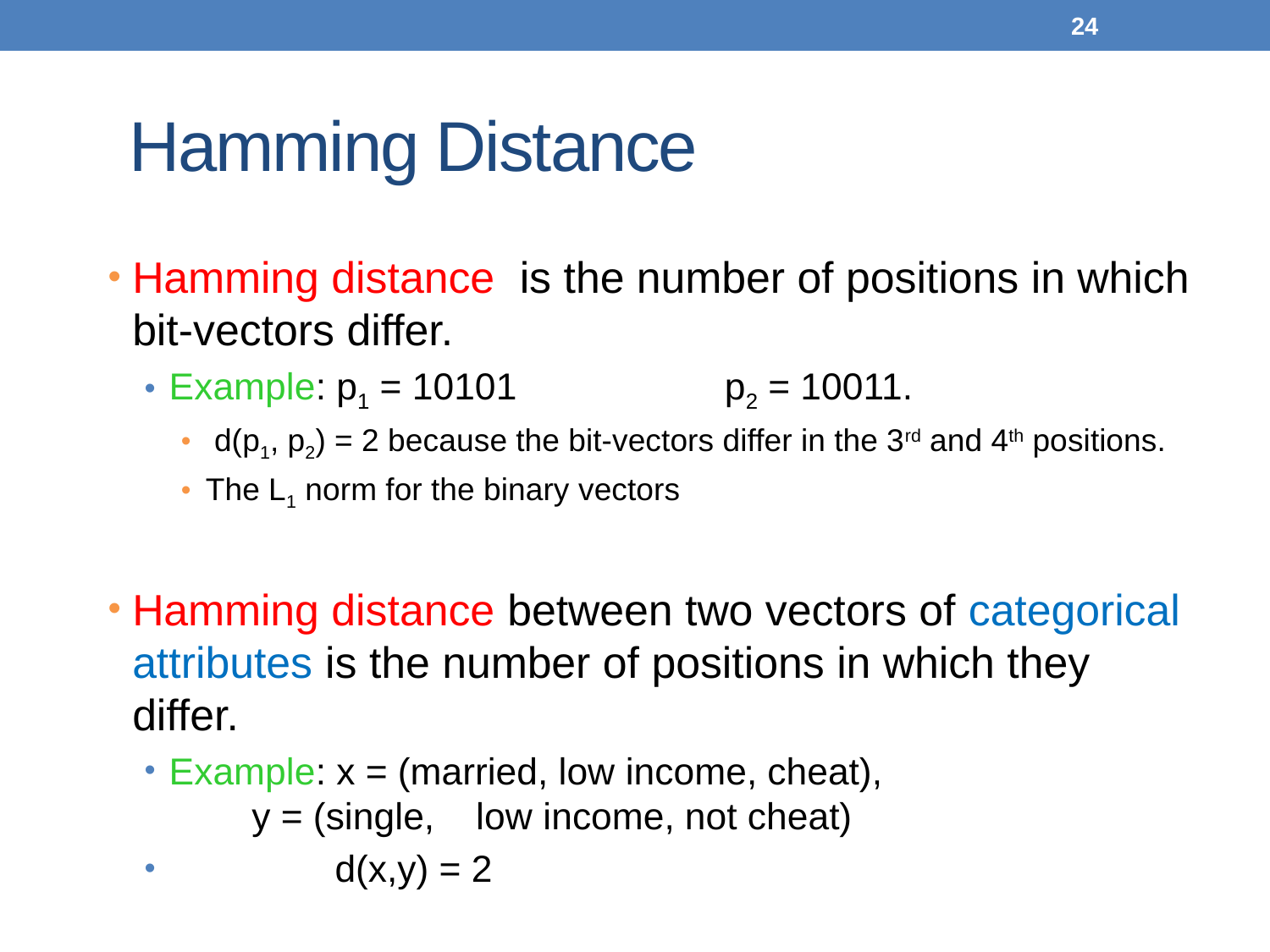

24
# Hamming Distance
Hamming distance  is the number of positions in which bit-vectors differ.
Example: p1 = 10101						          p2 = 10011.
 d(p1, p2) = 2 because the bit-vectors differ in the 3rd and 4th positions.
The L1 norm for the binary vectors

Hamming distance between two vectors of categorical attributes is the number of positions in which they differ.
Example: x = (married, low income, cheat),                    	          y = (single,    low income, not cheat)
                d(x,y) = 2